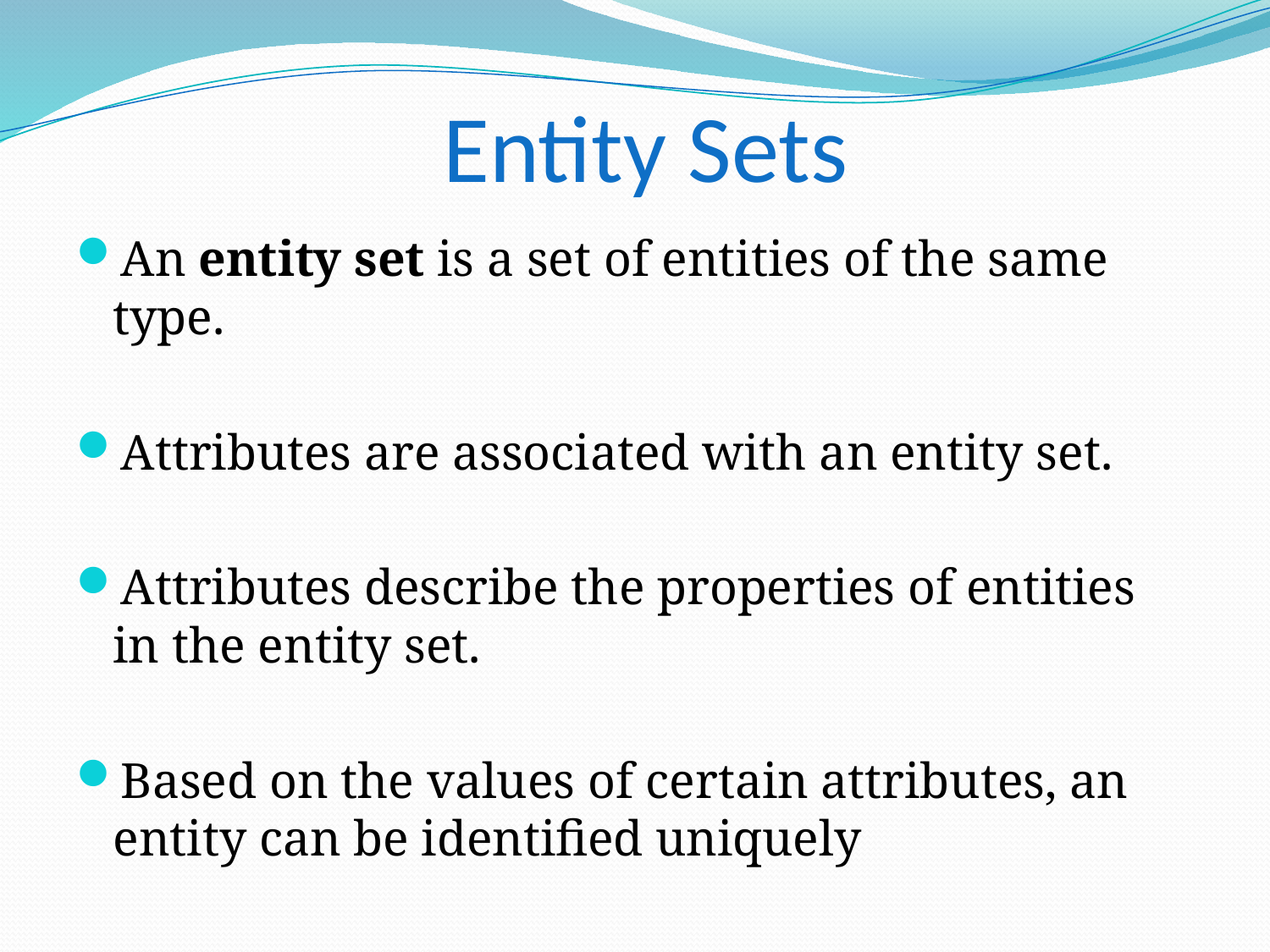

# Entity Sets
An entity set is a set of entities of the same type.

Attributes are associated with an entity set.

Attributes describe the properties of entities in the entity set.

Based on the values of certain attributes, an entity can be identified uniquely